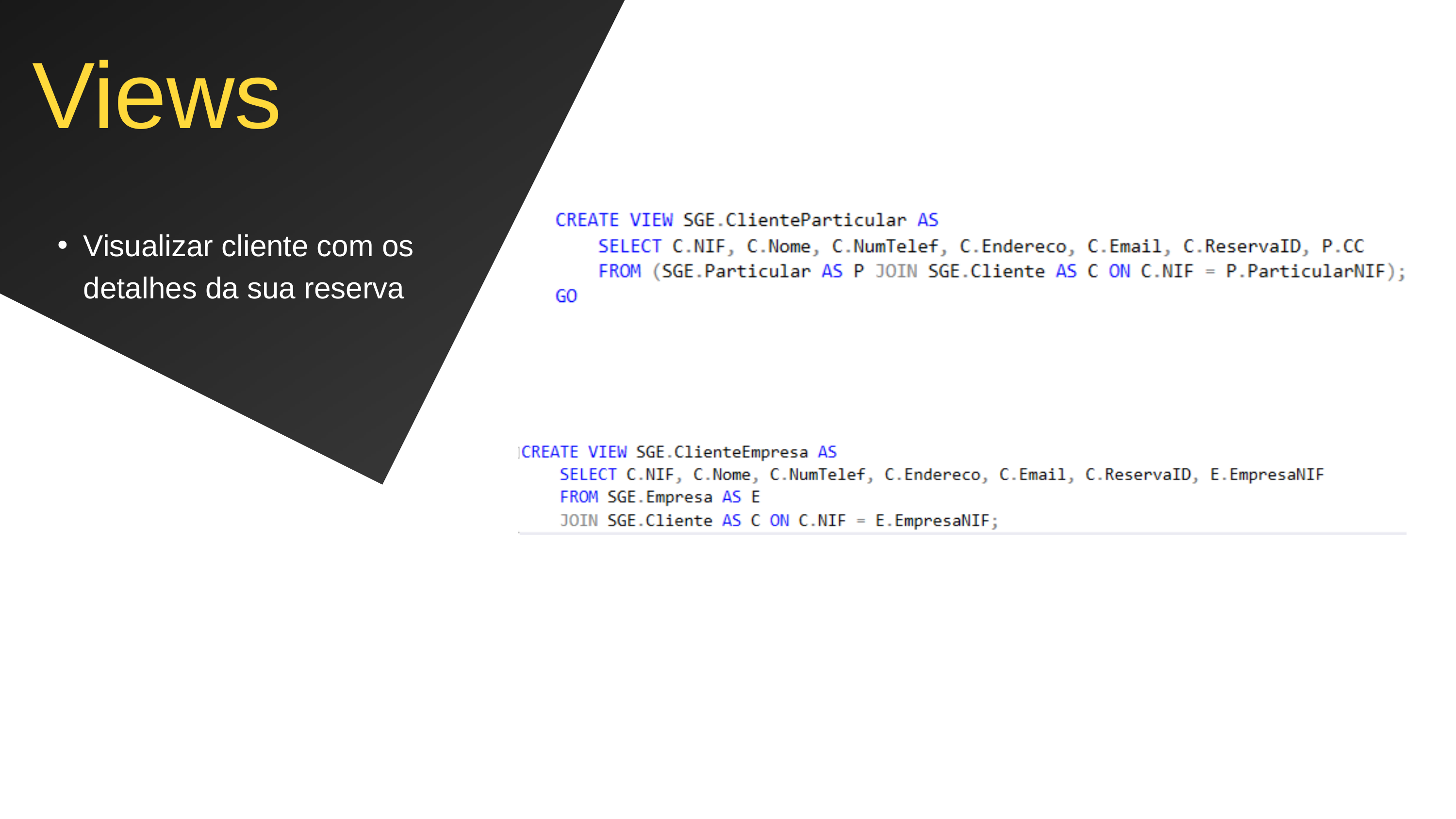

Views
Visualizar cliente com os detalhes da sua reserva